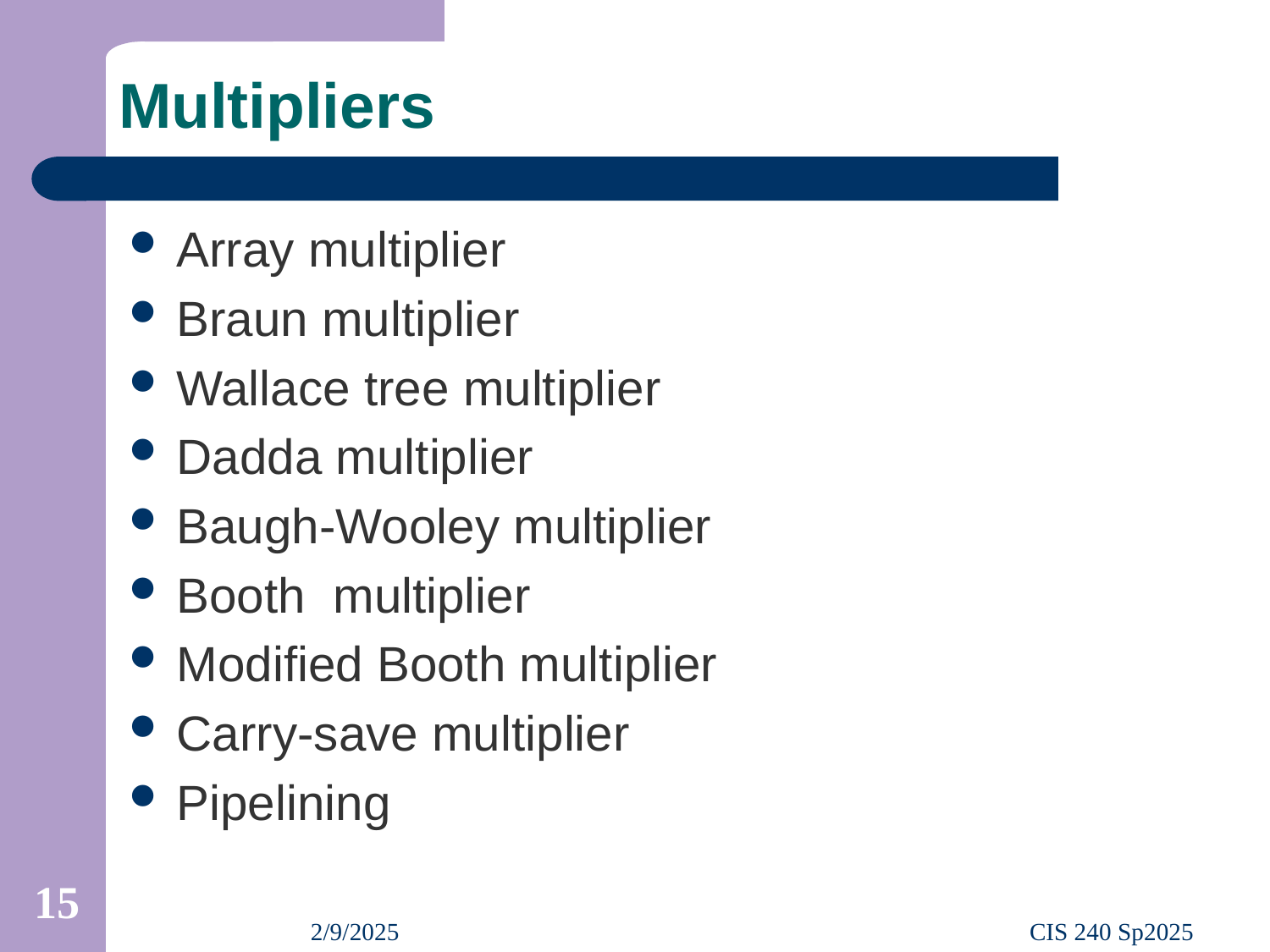

# Multipliers
Array multiplier
Braun multiplier
Wallace tree multiplier
Dadda multiplier
Baugh-Wooley multiplier
Booth  multiplier
Modified Booth multiplier
Carry-save multiplier
Pipelining
15
2/9/2025
CIS 240 Sp2025